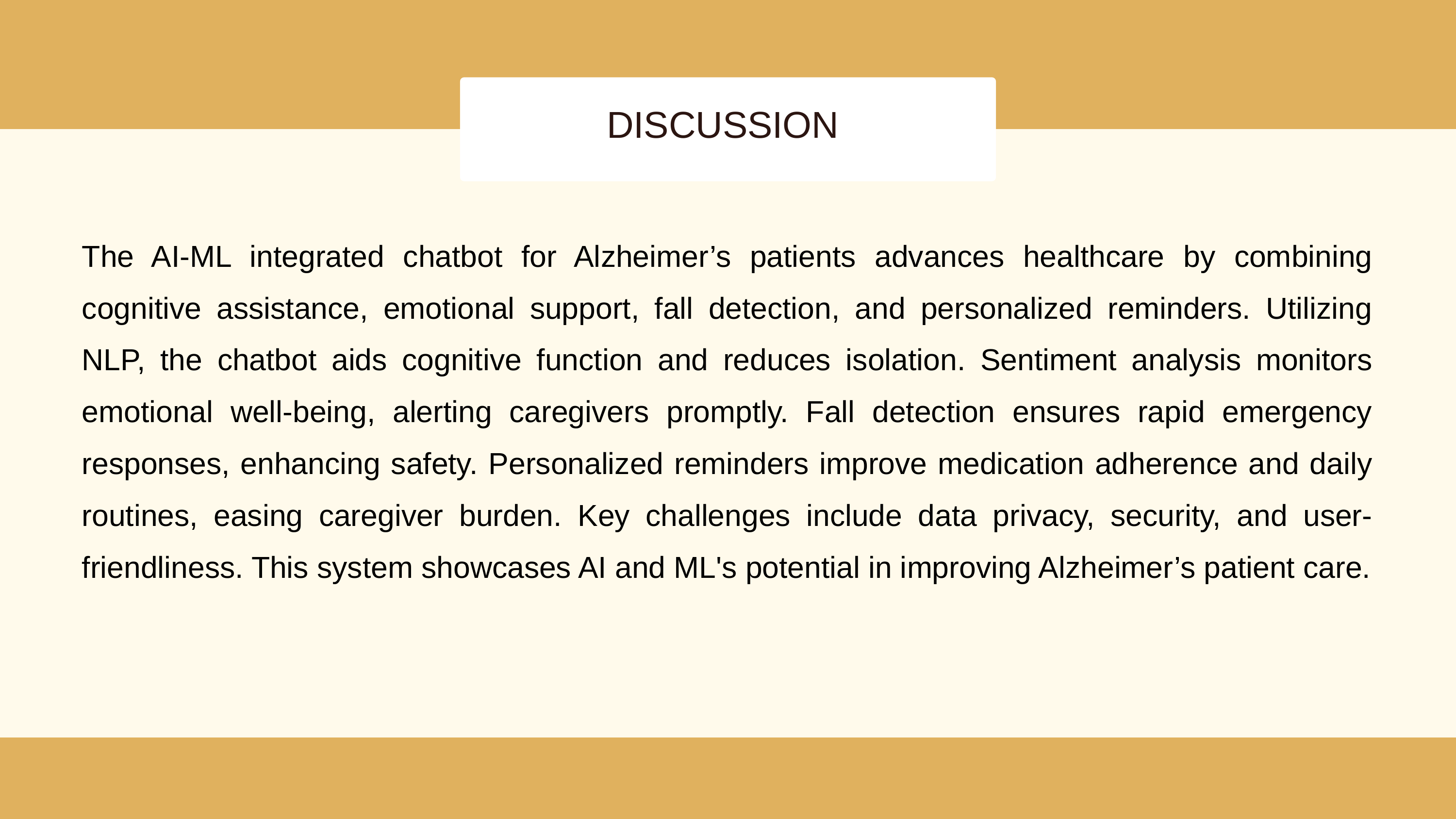

DISCUSSION
The AI-ML integrated chatbot for Alzheimer’s patients advances healthcare by combining cognitive assistance, emotional support, fall detection, and personalized reminders. Utilizing NLP, the chatbot aids cognitive function and reduces isolation. Sentiment analysis monitors emotional well-being, alerting caregivers promptly. Fall detection ensures rapid emergency responses, enhancing safety. Personalized reminders improve medication adherence and daily routines, easing caregiver burden. Key challenges include data privacy, security, and user-friendliness. This system showcases AI and ML's potential in improving Alzheimer’s patient care.